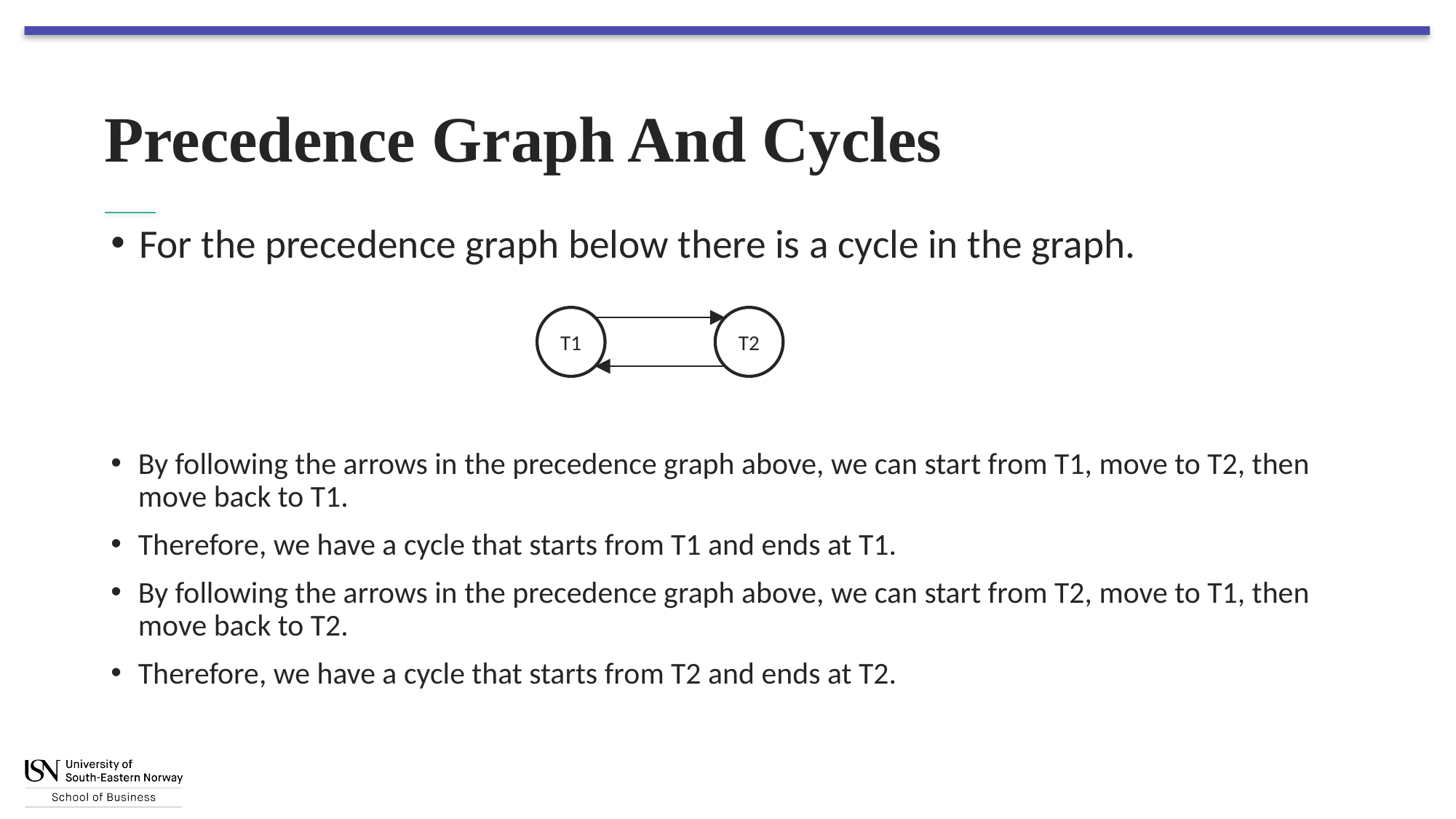

# Precedence Graph And Cycles
For the precedence graph below there is a cycle in the graph.

T1
T2
By following the arrows in the precedence graph above, we can start from T1, move to T2, then move back to T1.
Therefore, we have a cycle that starts from T1 and ends at T1.
By following the arrows in the precedence graph above, we can start from T2, move to T1, then move back to T2.
Therefore, we have a cycle that starts from T2 and ends at T2.